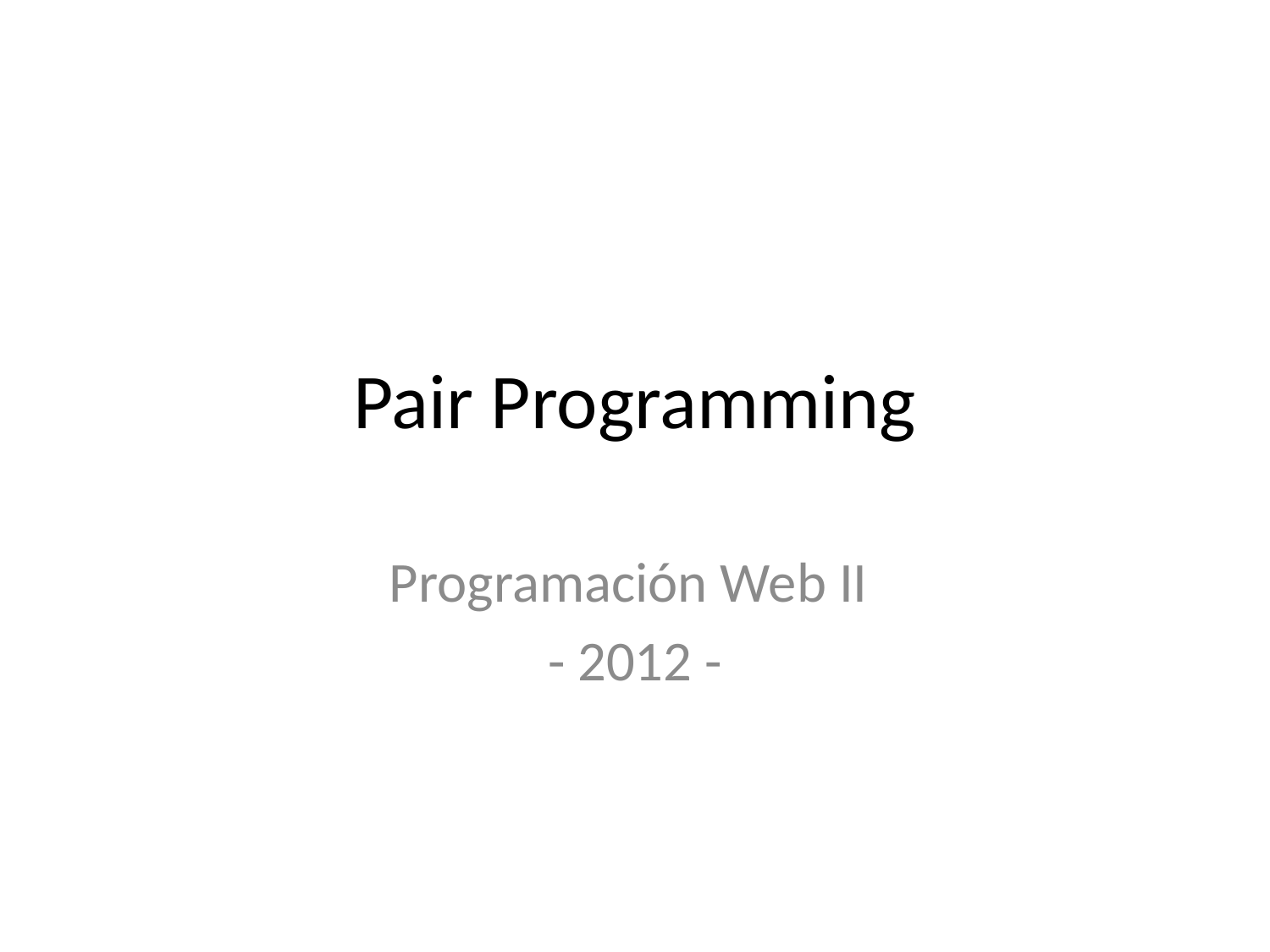

# Pair Programming
Programación Web II
- 2012 -